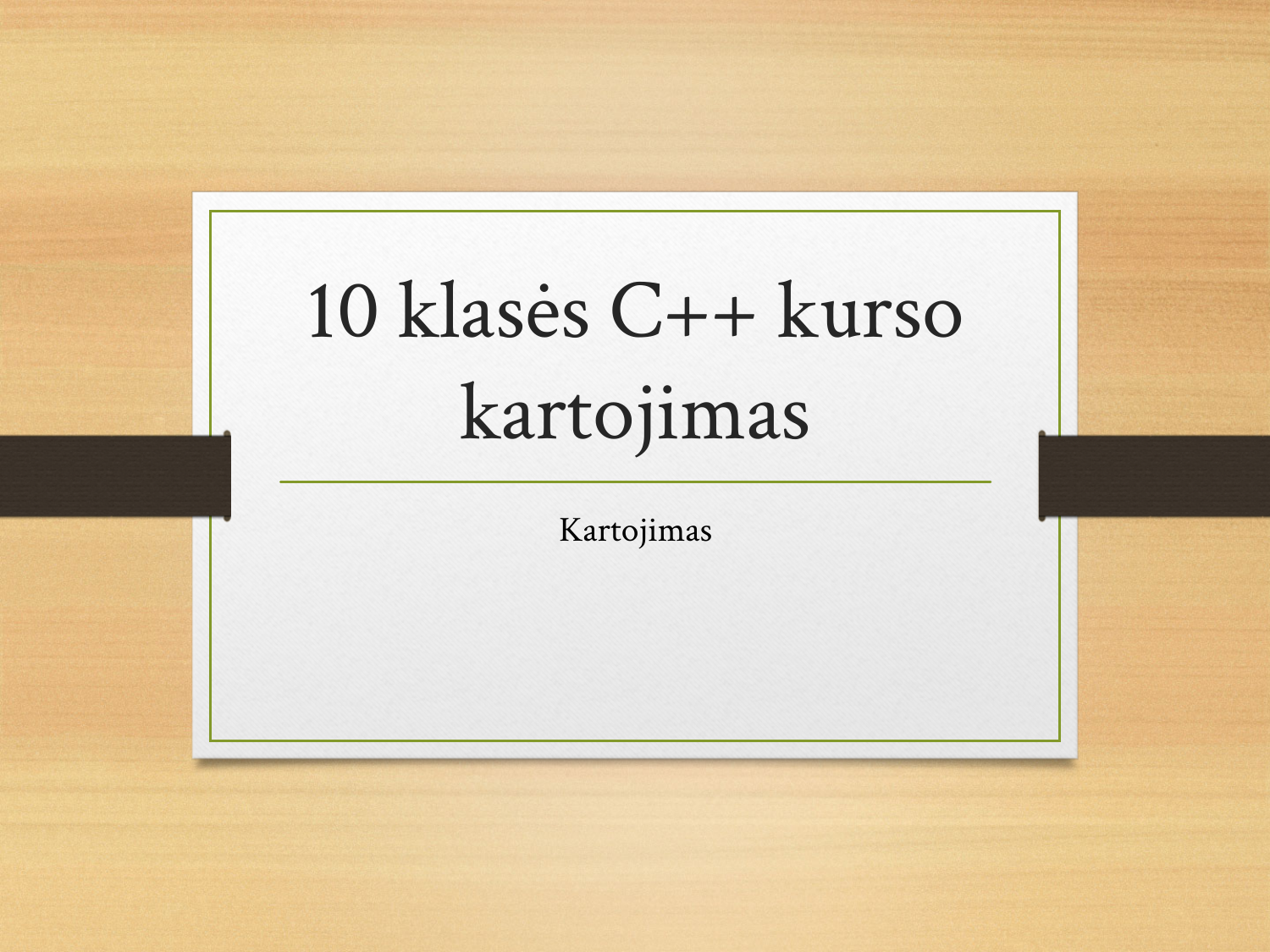

# 10 klasės C++ kurso kartojimas
Kartojimas